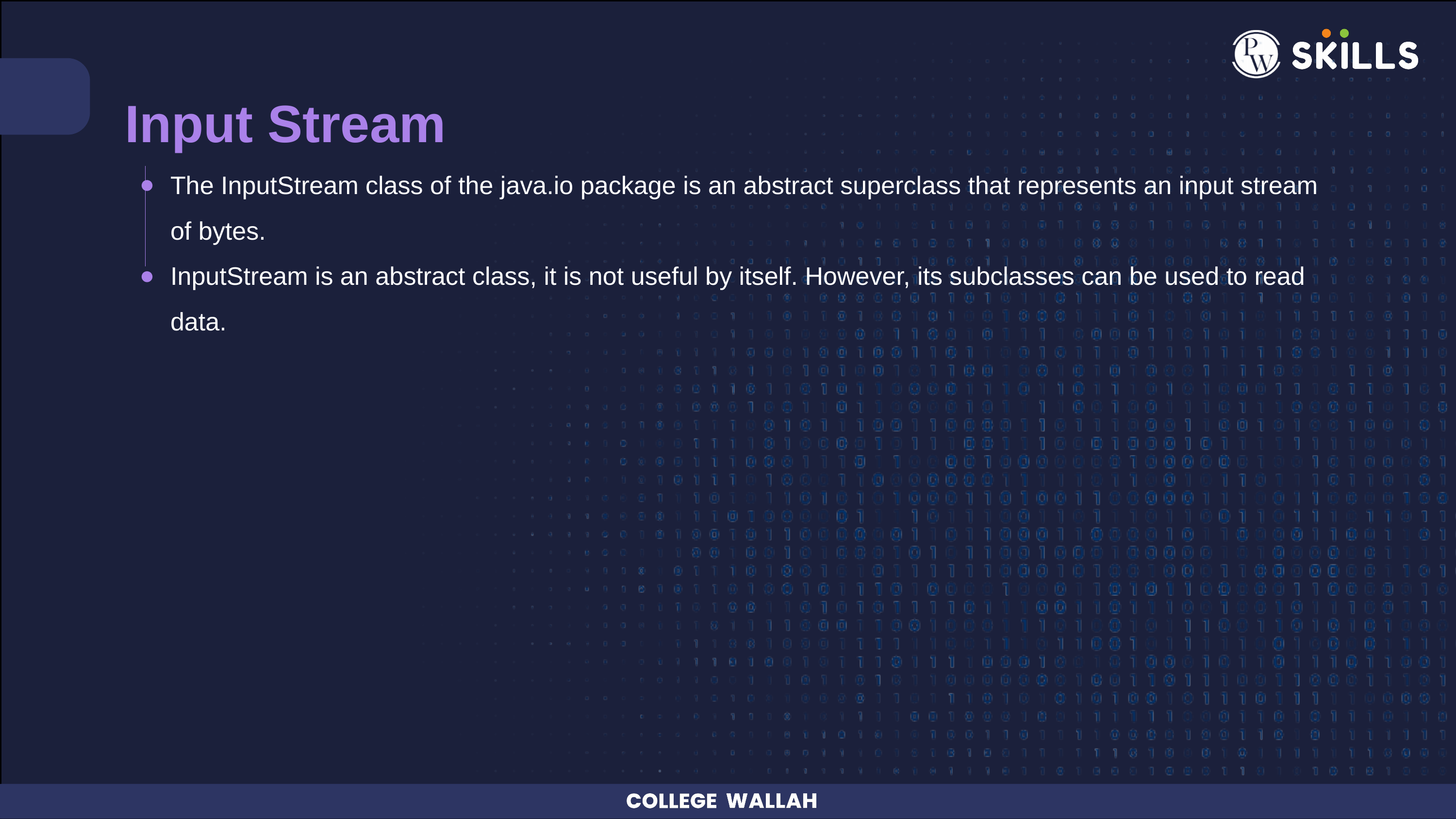

Input Stream
The InputStream class of the java.io package is an abstract superclass that represents an input stream of bytes.
InputStream is an abstract class, it is not useful by itself. However, its subclasses can be used to read data.